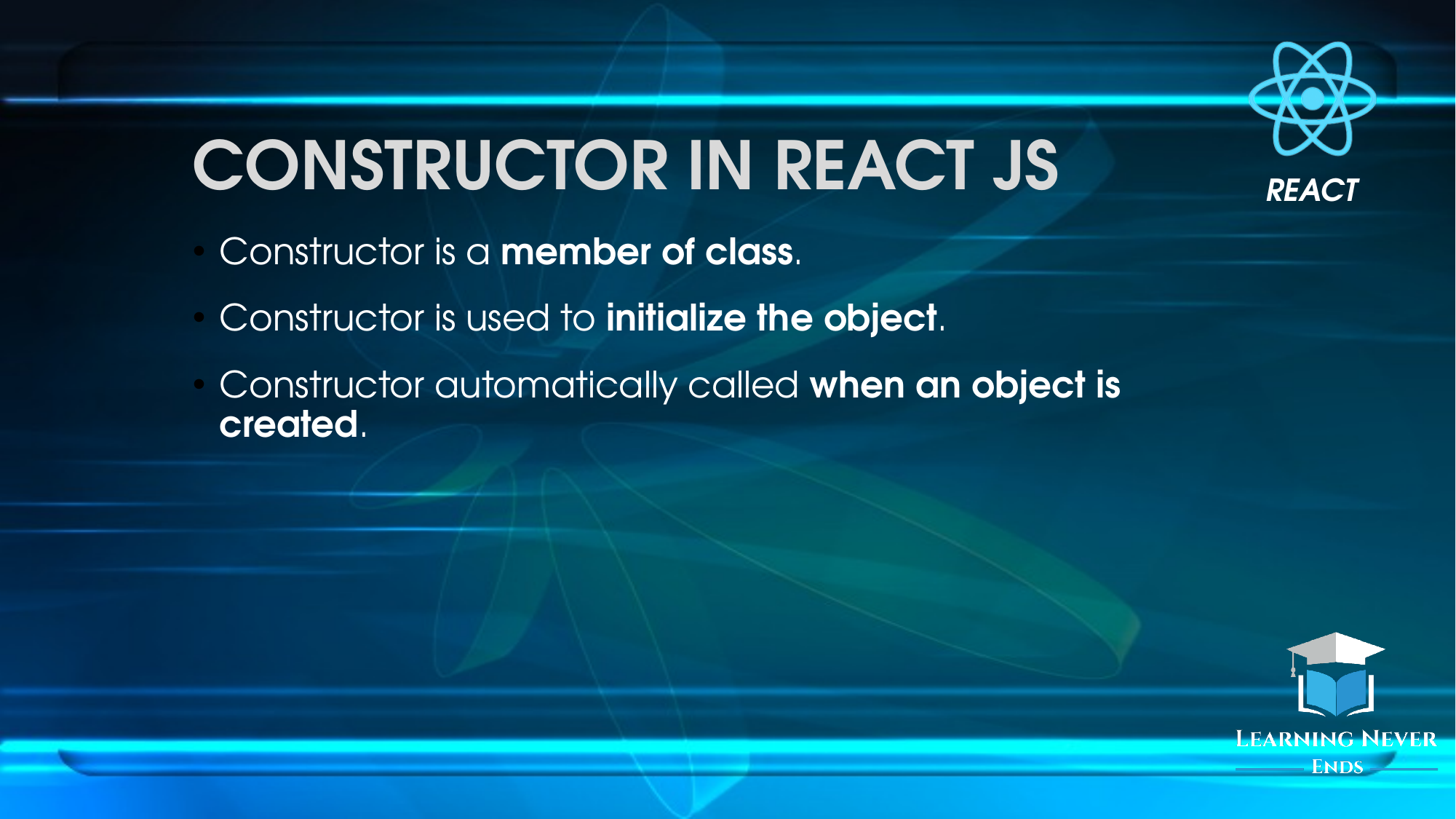

# CONSTRUCTOR IN REACT JS
Constructor is a member of class.
Constructor is used to initialize the object.
Constructor automatically called when an object is created.